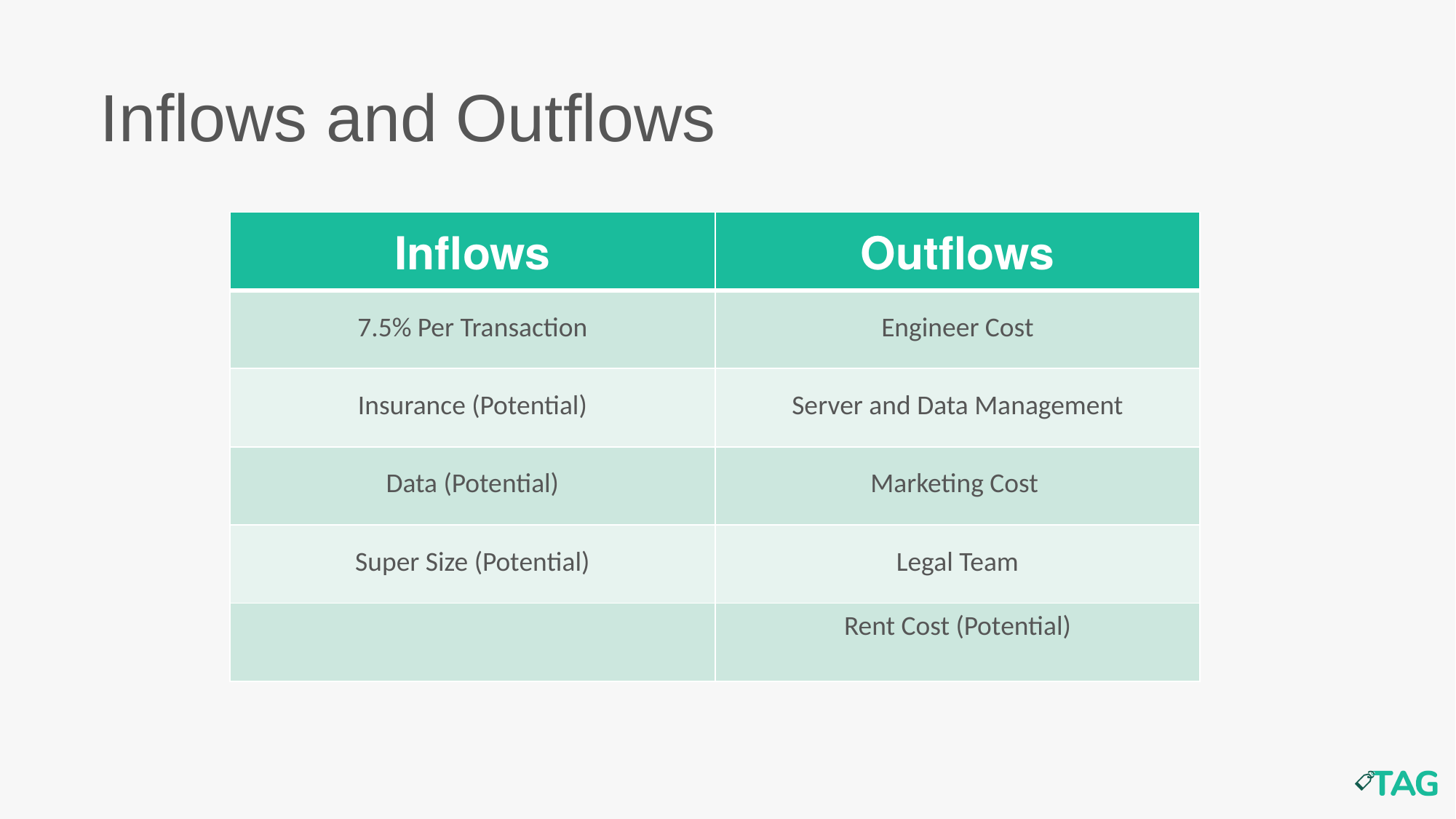

Inflows and Outflows
| Inflows | Outflows |
| --- | --- |
| 7.5% Per Transaction | Engineer Cost |
| Insurance (Potential) | Server and Data Management |
| Data (Potential) | Marketing Cost |
| Super Size (Potential) | Legal Team |
|  | Rent Cost (Potential) |